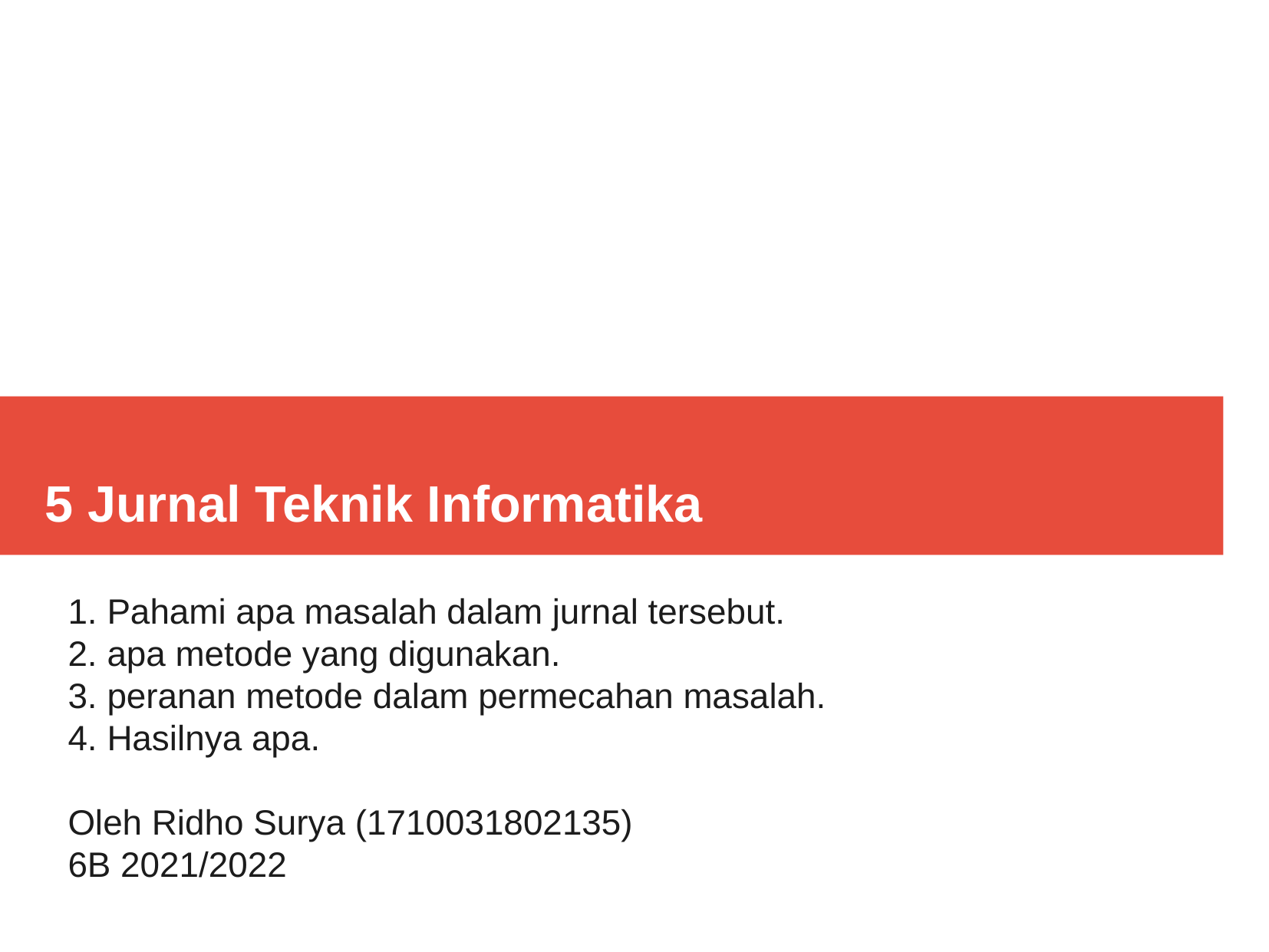

5 Jurnal Teknik Informatika
1. Pahami apa masalah dalam jurnal tersebut.
2. apa metode yang digunakan.
3. peranan metode dalam permecahan masalah.
4. Hasilnya apa.

Oleh Ridho Surya (1710031802135)
6B 2021/2022